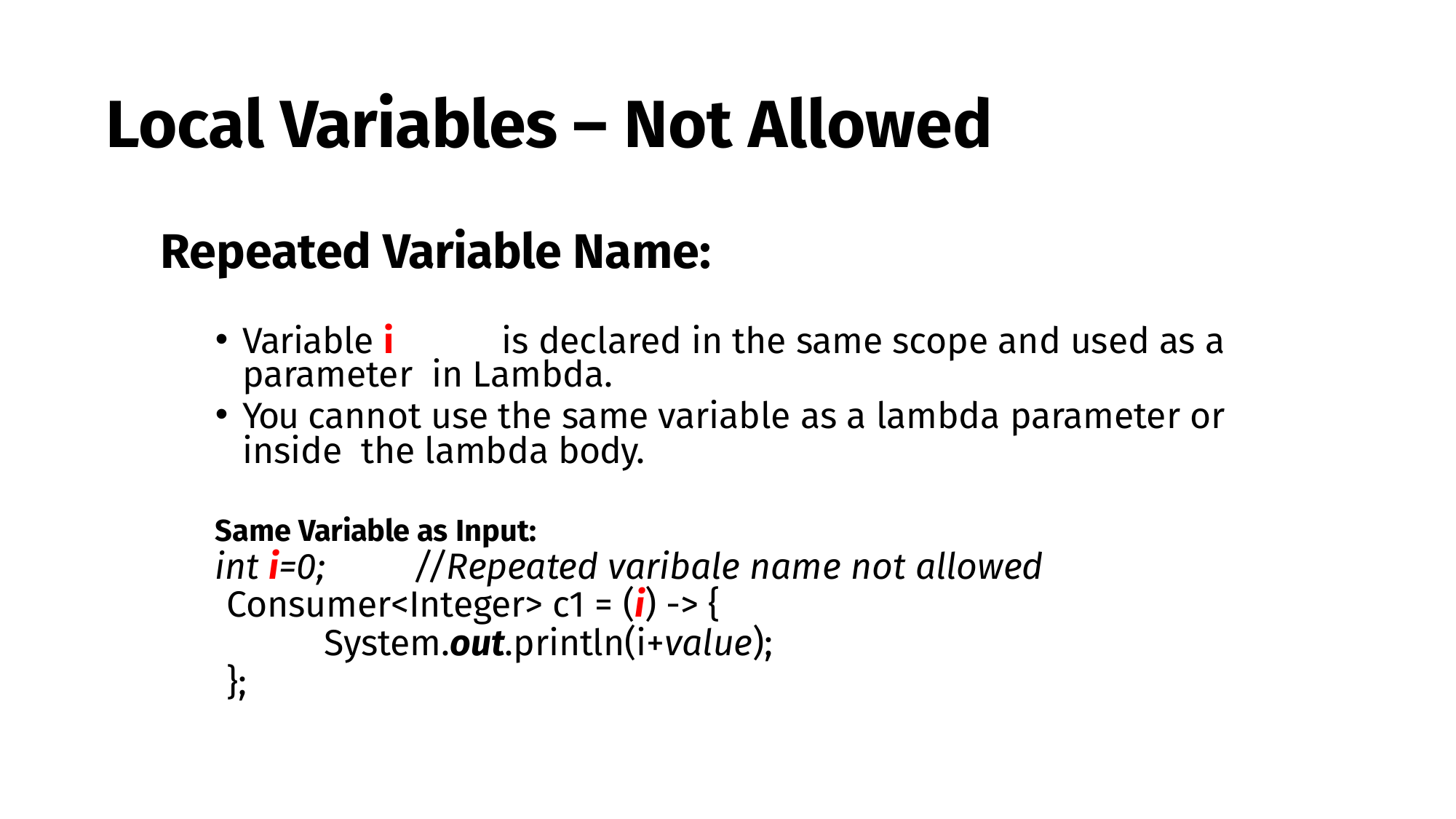

# Local Variables – Not Allowed
Repeated Variable Name:
Variable i	is declared in the same scope and used as a parameter  in Lambda.
You cannot use the same variable as a lambda parameter or inside  the lambda body.

Same Variable as Input:
int i=0;	//Repeated varibale name not allowed
Consumer<Integer> c1 = (i) -> {
System.out.println(i+value);
};